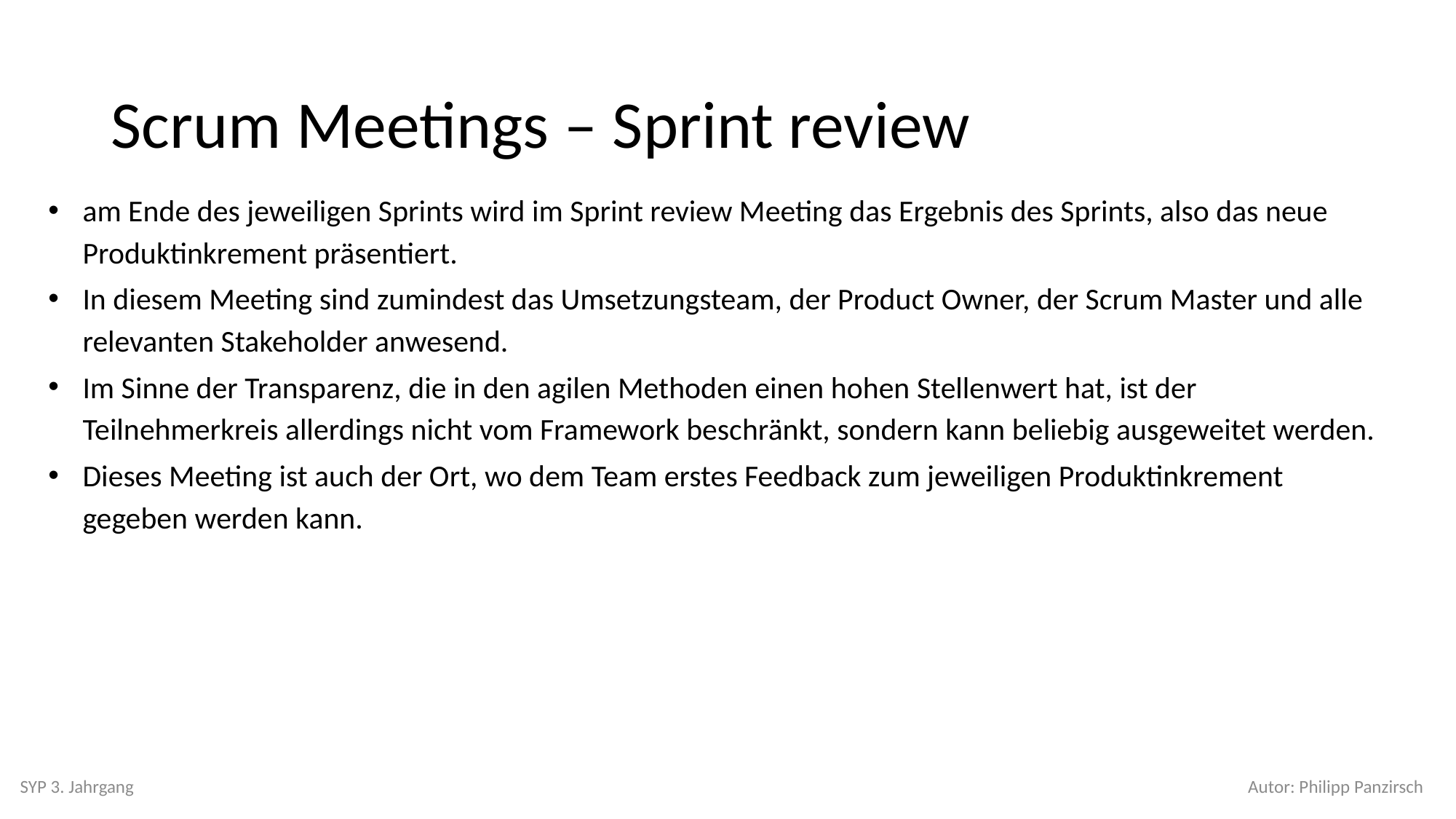

# Scrum Meetings – Sprint review
am Ende des jeweiligen Sprints wird im Sprint review Meeting das Ergebnis des Sprints, also das neue Produktinkrement präsentiert.
In diesem Meeting sind zumindest das Umsetzungsteam, der Product Owner, der Scrum Master und alle relevanten Stakeholder anwesend.
Im Sinne der Transparenz, die in den agilen Methoden einen hohen Stellenwert hat, ist der Teilnehmerkreis allerdings nicht vom Framework beschränkt, sondern kann beliebig ausgeweitet werden.
Dieses Meeting ist auch der Ort, wo dem Team erstes Feedback zum jeweiligen Produktinkrement gegeben werden kann.
SYP 3. Jahrgang
Autor: Philipp Panzirsch